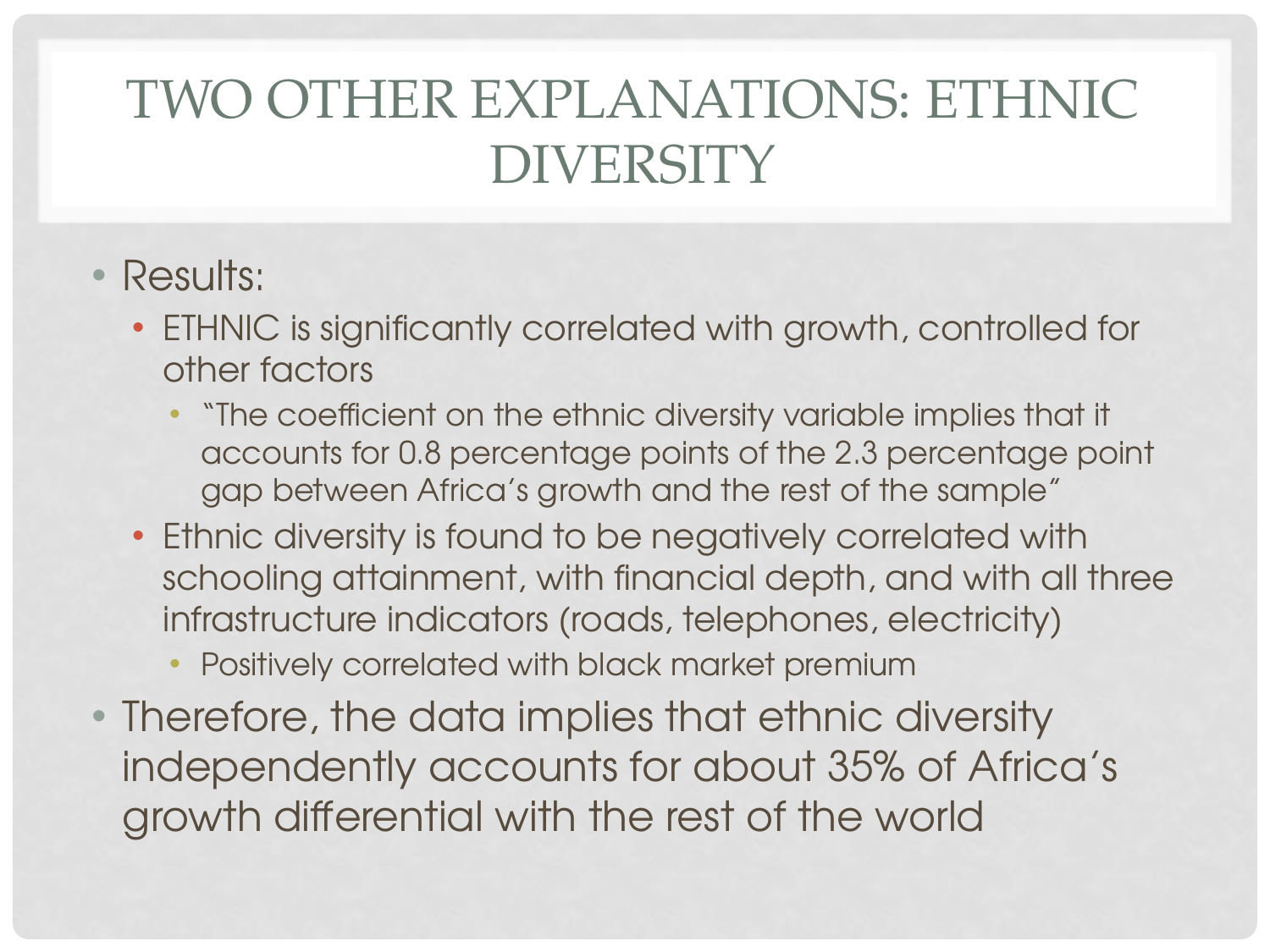

# Two other explanations: ethnic diversity
Results:
ETHNIC is significantly correlated with growth, controlled for other factors
“The coefficient on the ethnic diversity variable implies that it accounts for 0.8 percentage points of the 2.3 percentage point gap between Africa’s growth and the rest of the sample”
Ethnic diversity is found to be negatively correlated with schooling attainment, with financial depth, and with all three infrastructure indicators (roads, telephones, electricity)
Positively correlated with black market premium
Therefore, the data implies that ethnic diversity independently accounts for about 35% of Africa’s growth differential with the rest of the world